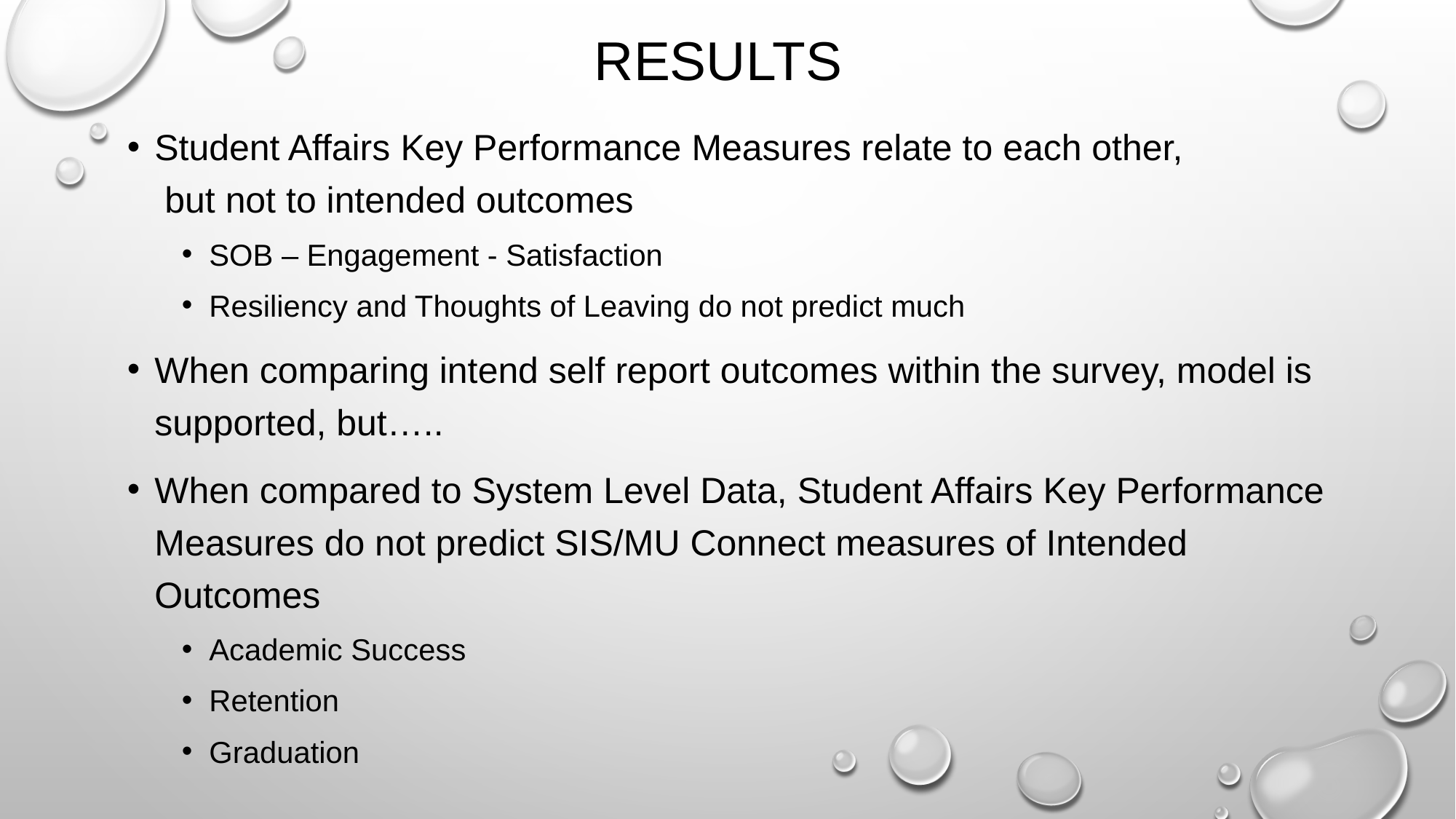

# Results
Student Affairs Key Performance Measures relate to each other,
 but not to intended outcomes
SOB – Engagement - Satisfaction
Resiliency and Thoughts of Leaving do not predict much
When comparing intend self report outcomes within the survey, model is supported, but…..
When compared to System Level Data, Student Affairs Key Performance Measures do not predict SIS/MU Connect measures of Intended Outcomes
Academic Success
Retention
Graduation